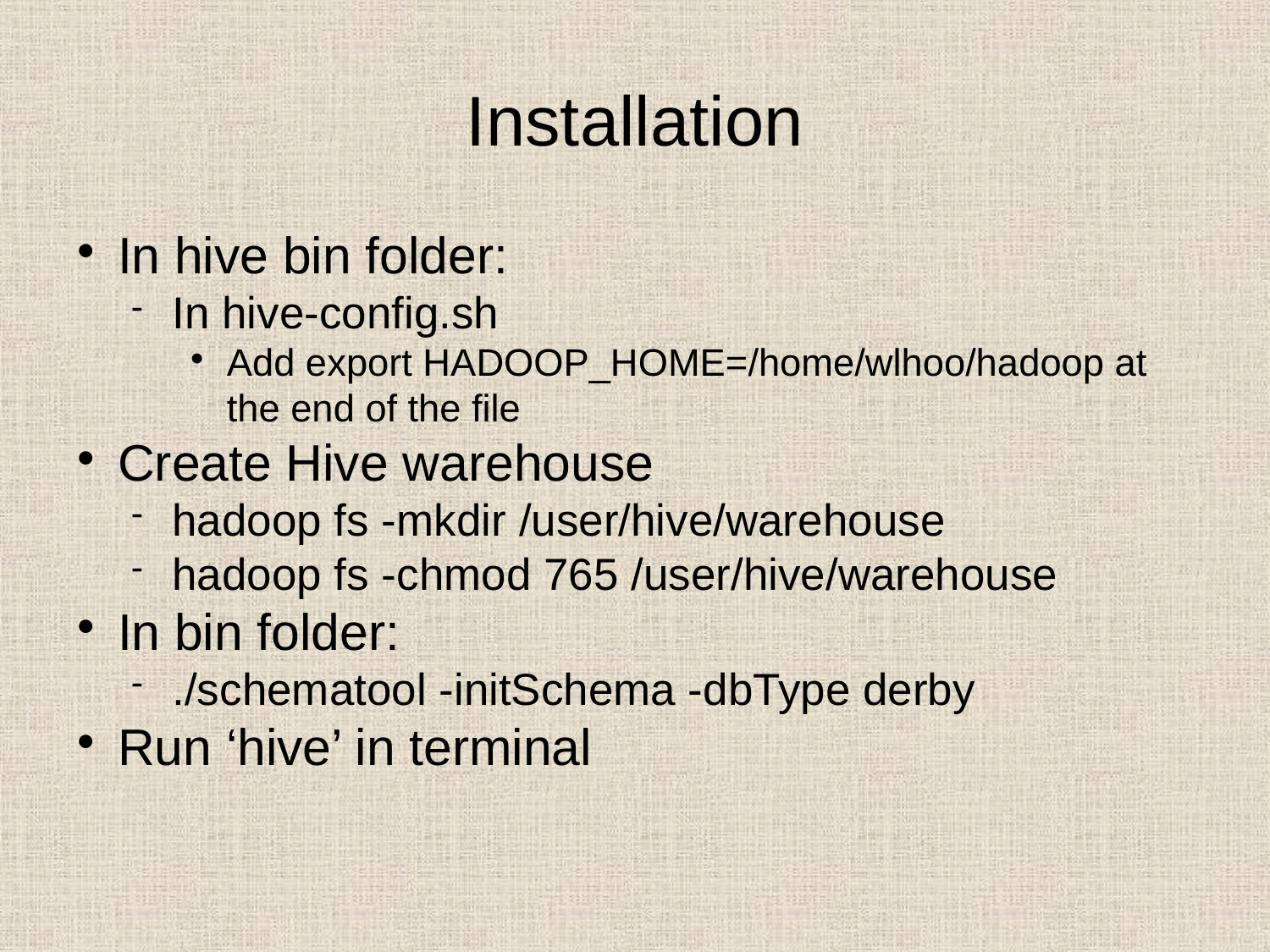

Installation
In hive bin folder:
In hive-config.sh
Add export HADOOP_HOME=/home/wlhoo/hadoop at the end of the file
Create Hive warehouse
hadoop fs -mkdir /user/hive/warehouse
hadoop fs -chmod 765 /user/hive/warehouse
In bin folder:
./schematool -initSchema -dbType derby
Run ‘hive’ in terminal